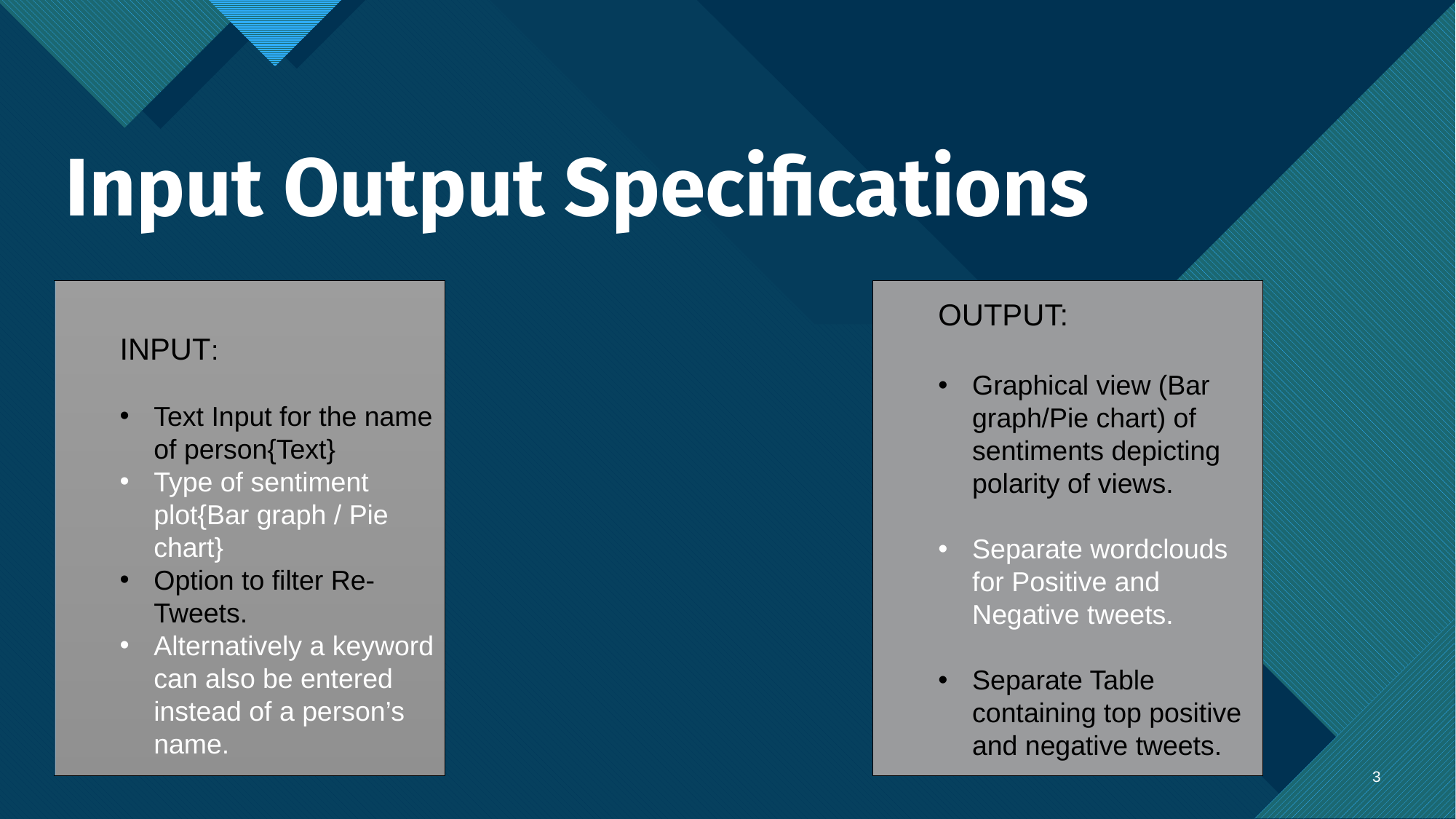

# Input Output Specifications

INPUT:

Text Input for the name of person{Text}
Type of sentiment plot{Bar graph / Pie chart}
Option to filter Re-Tweets.
Alternatively a keyword can also be entered instead of a person’s name.

OUTPUT:

Graphical view (Bar graph/Pie chart) of sentiments depicting polarity of views.

Separate wordclouds for Positive and Negative tweets.

Separate Table containing top positive and negative tweets.

3